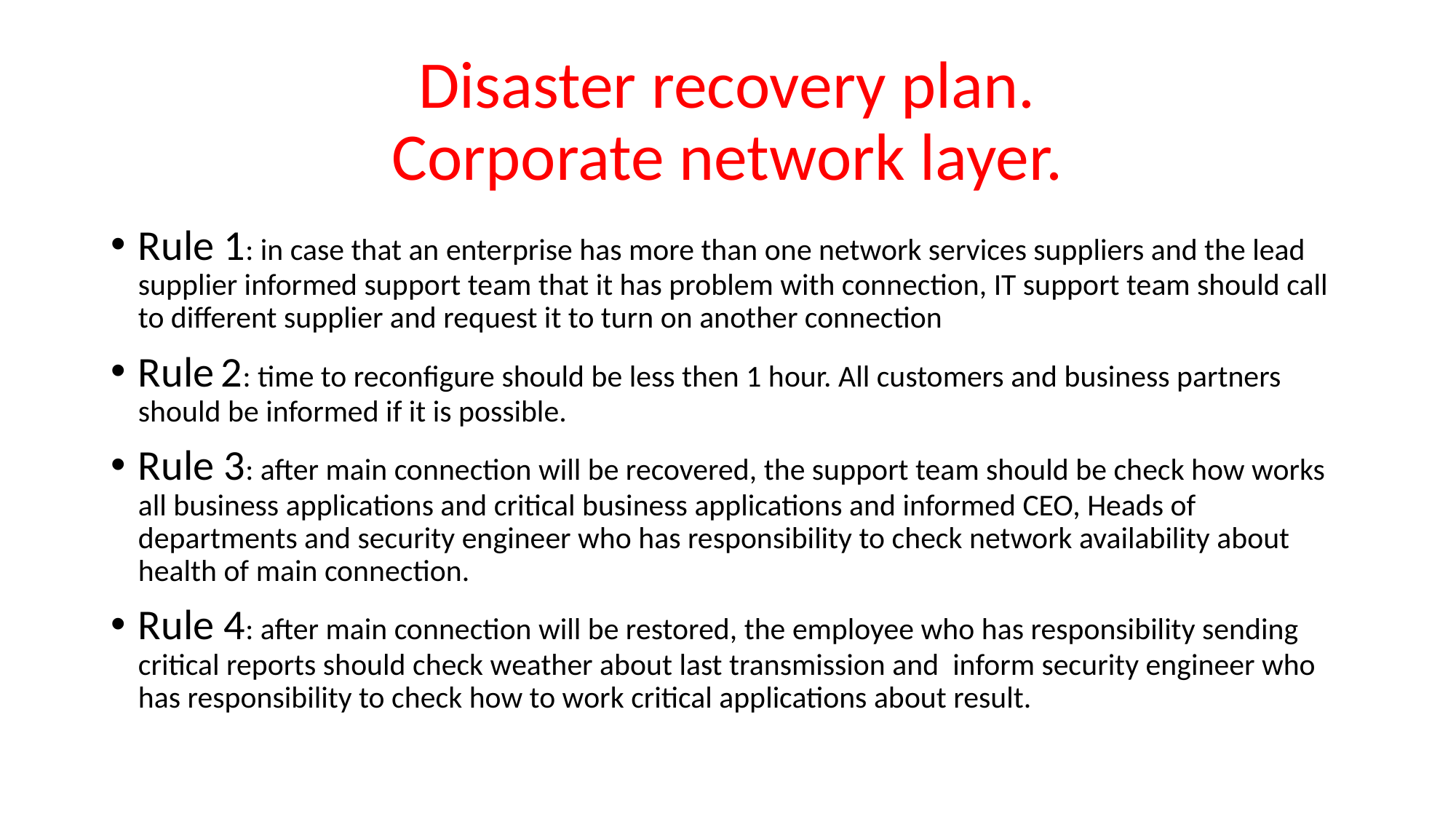

# Disaster recovery plan. Corporate network layer.
Rule 1: in case that an enterprise has more than one network services suppliers and the lead supplier informed support team that it has problem with connection, IT support team should call to different supplier and request it to turn on another connection
Rule 2: time to reconfigure should be less then 1 hour. All customers and business partners should be informed if it is possible.
Rule 3: after main connection will be recovered, the support team should be check how works all business applications and critical business applications and informed CEO, Heads of departments and security engineer who has responsibility to check network availability about health of main connection.
Rule 4: after main connection will be restored, the employee who has responsibility sending critical reports should check weather about last transmission and  inform security engineer who has responsibility to check how to work critical applications about result.